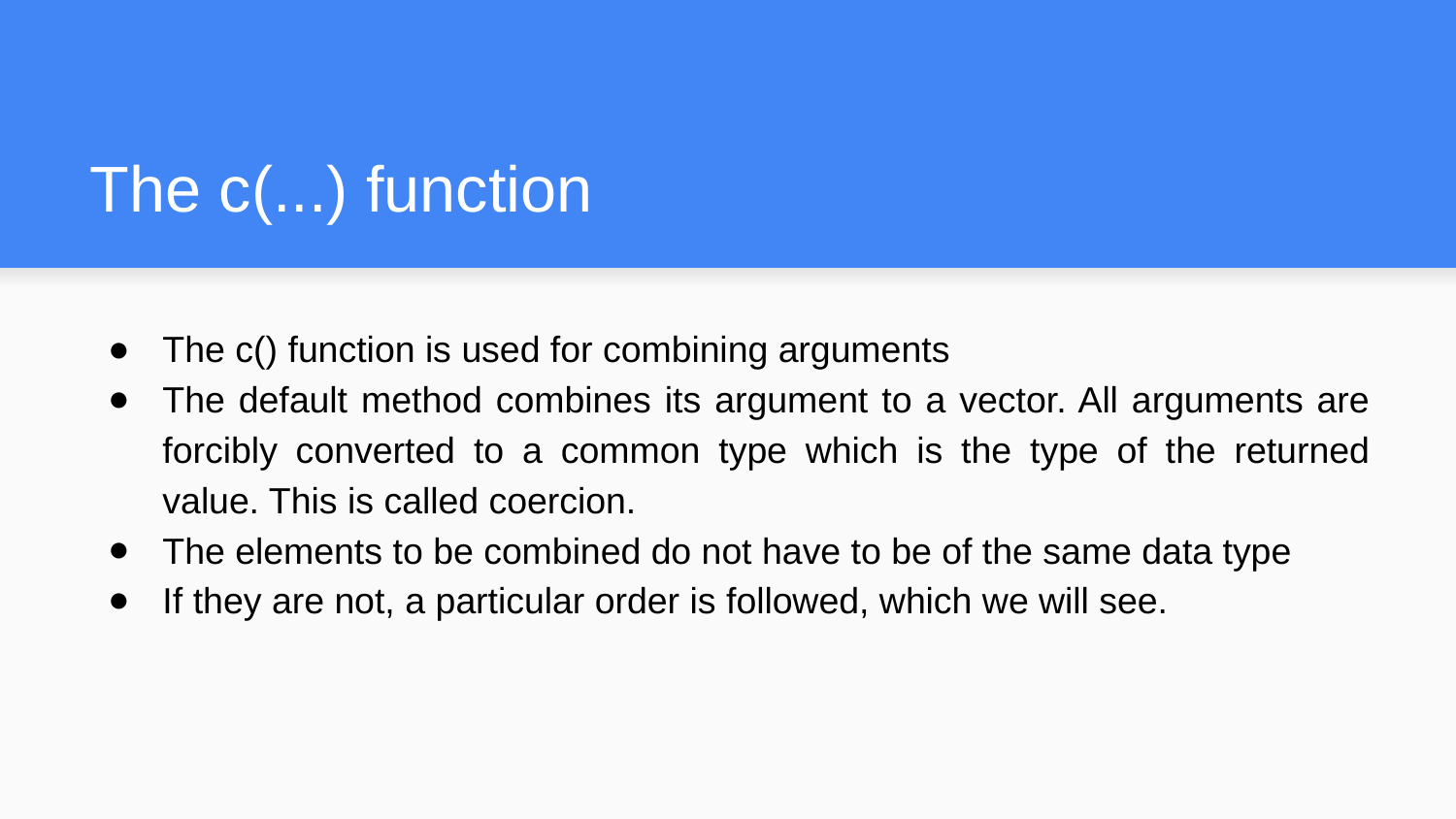

# The c(...) function
The c() function is used for combining arguments
The default method combines its argument to a vector. All arguments are forcibly converted to a common type which is the type of the returned value. This is called coercion.
The elements to be combined do not have to be of the same data type
If they are not, a particular order is followed, which we will see.